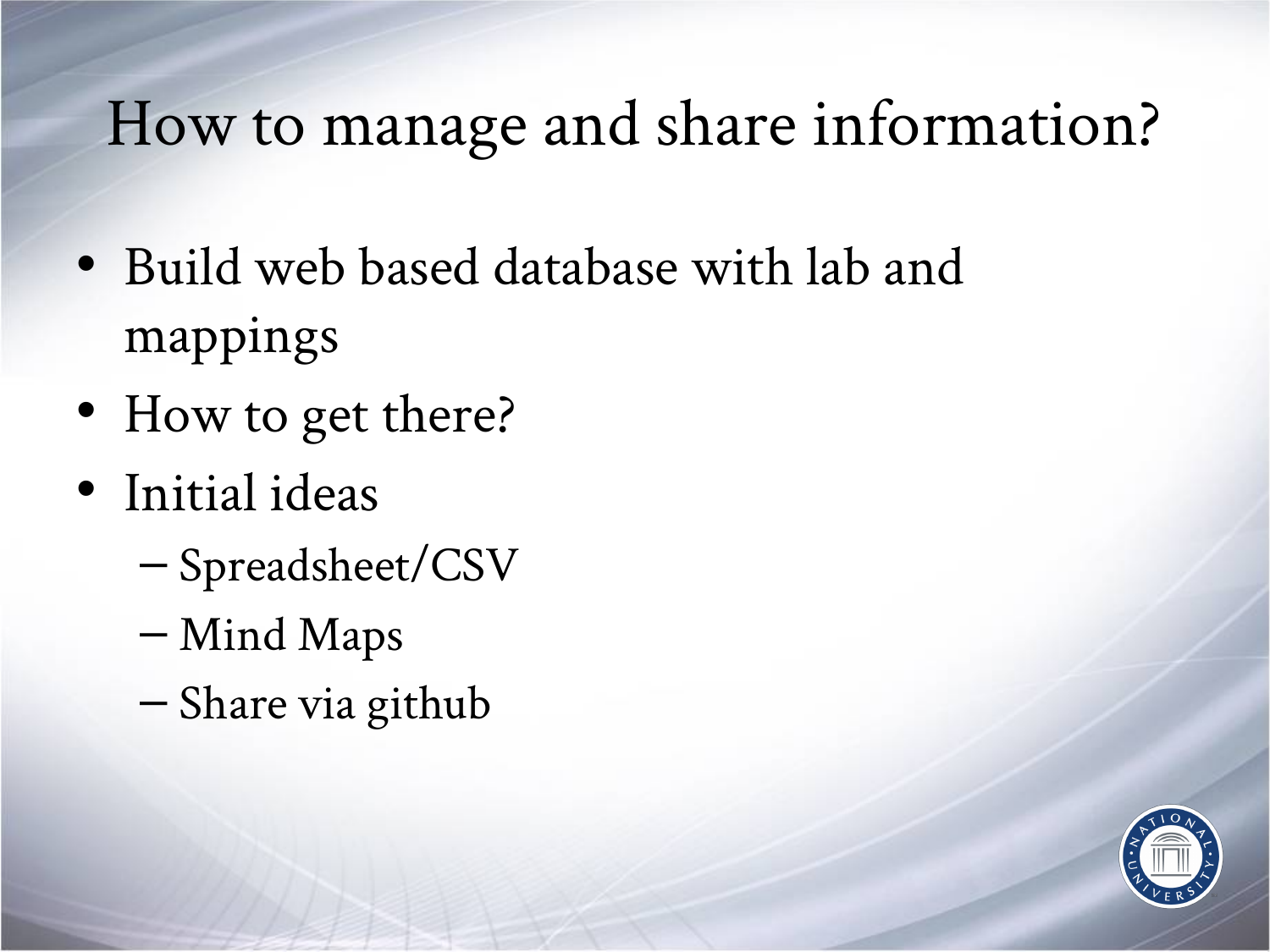

# How to manage and share information?
Build web based database with lab and mappings
How to get there?
Initial ideas
Spreadsheet/CSV
Mind Maps
Share via github